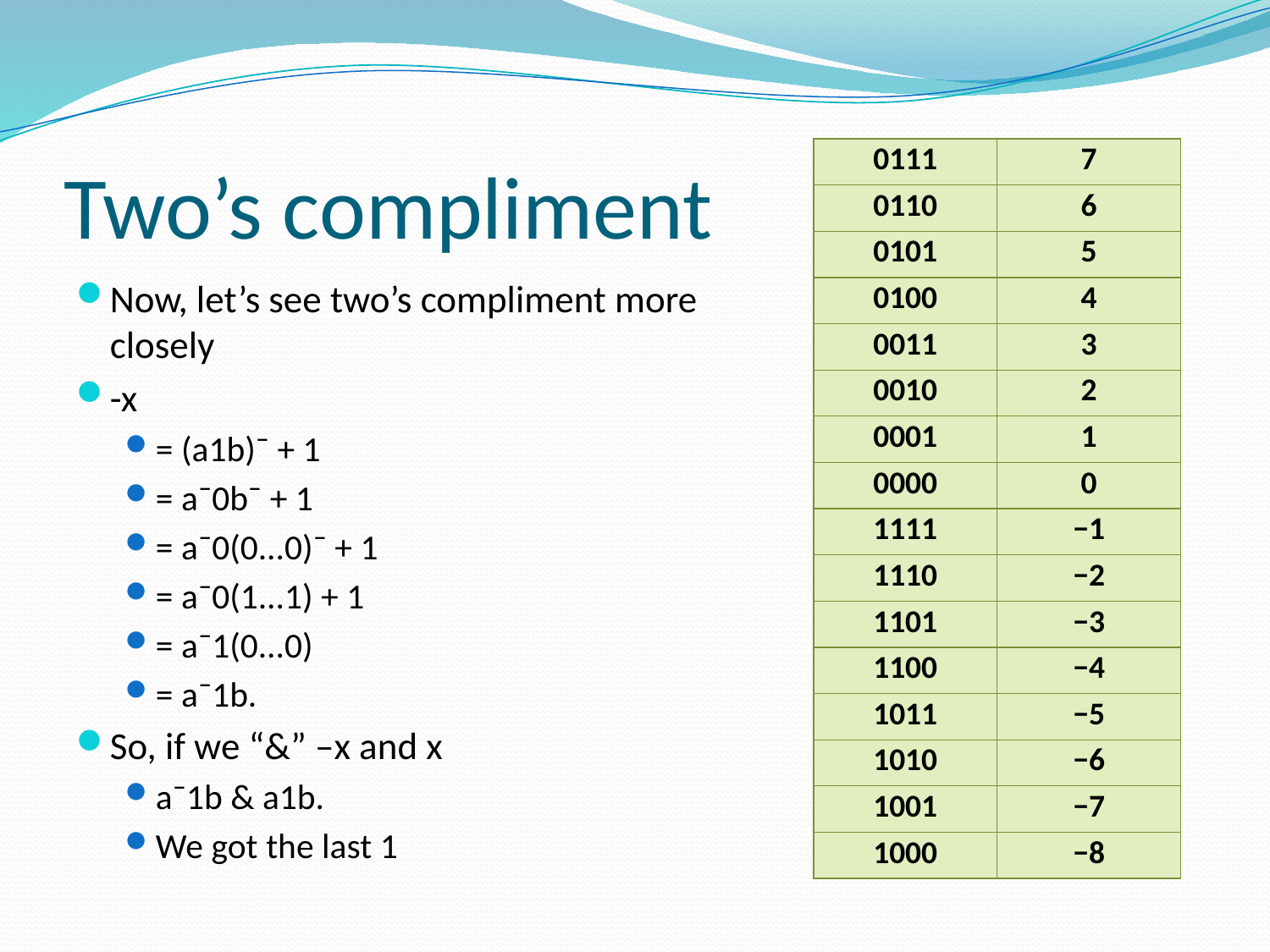

# Two’s compliment
| 0111 | 7 |
| --- | --- |
| 0110 | 6 |
| 0101 | 5 |
| 0100 | 4 |
| 0011 | 3 |
| 0010 | 2 |
| 0001 | 1 |
| 0000 | 0 |
| 1111 | −1 |
| 1110 | −2 |
| 1101 | −3 |
| 1100 | −4 |
| 1011 | −5 |
| 1010 | −6 |
| 1001 | −7 |
| 1000 | −8 |
Now, let’s see two’s compliment more closely
-x
= (a1b)¯ + 1
= a¯0b¯ + 1
= a¯0(0...0)¯ + 1
= a¯0(1...1) + 1
= a¯1(0...0)
= a¯1b.
So, if we “&” –x and x
a¯1b & a1b.
We got the last 1